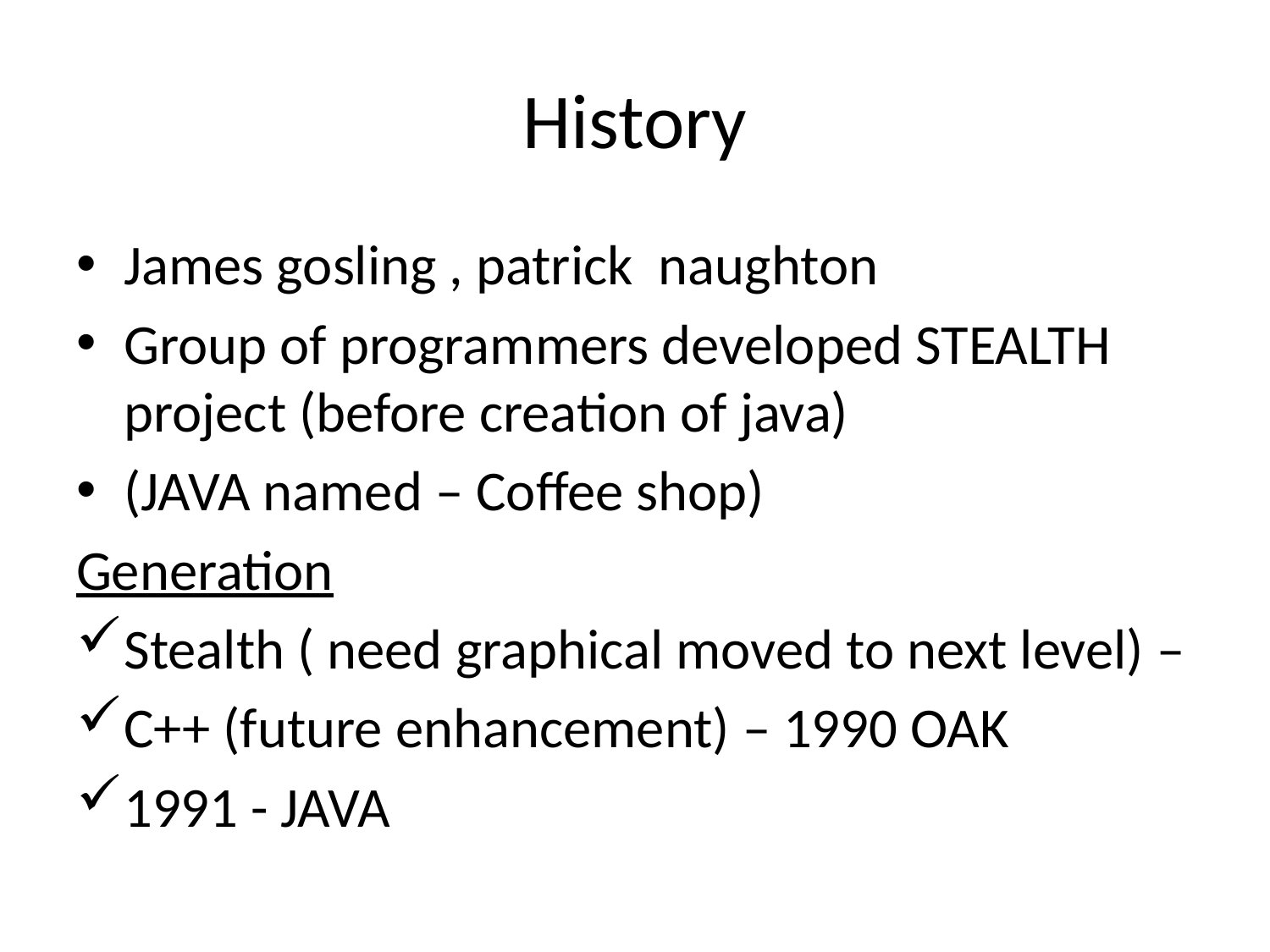

# History
James gosling , patrick  naughton
Group of programmers developed STEALTH project (before creation of java)
(JAVA named – Coffee shop)
Generation
Stealth ( need graphical moved to next level) –
C++ (future enhancement) – 1990 OAK
1991 - JAVA